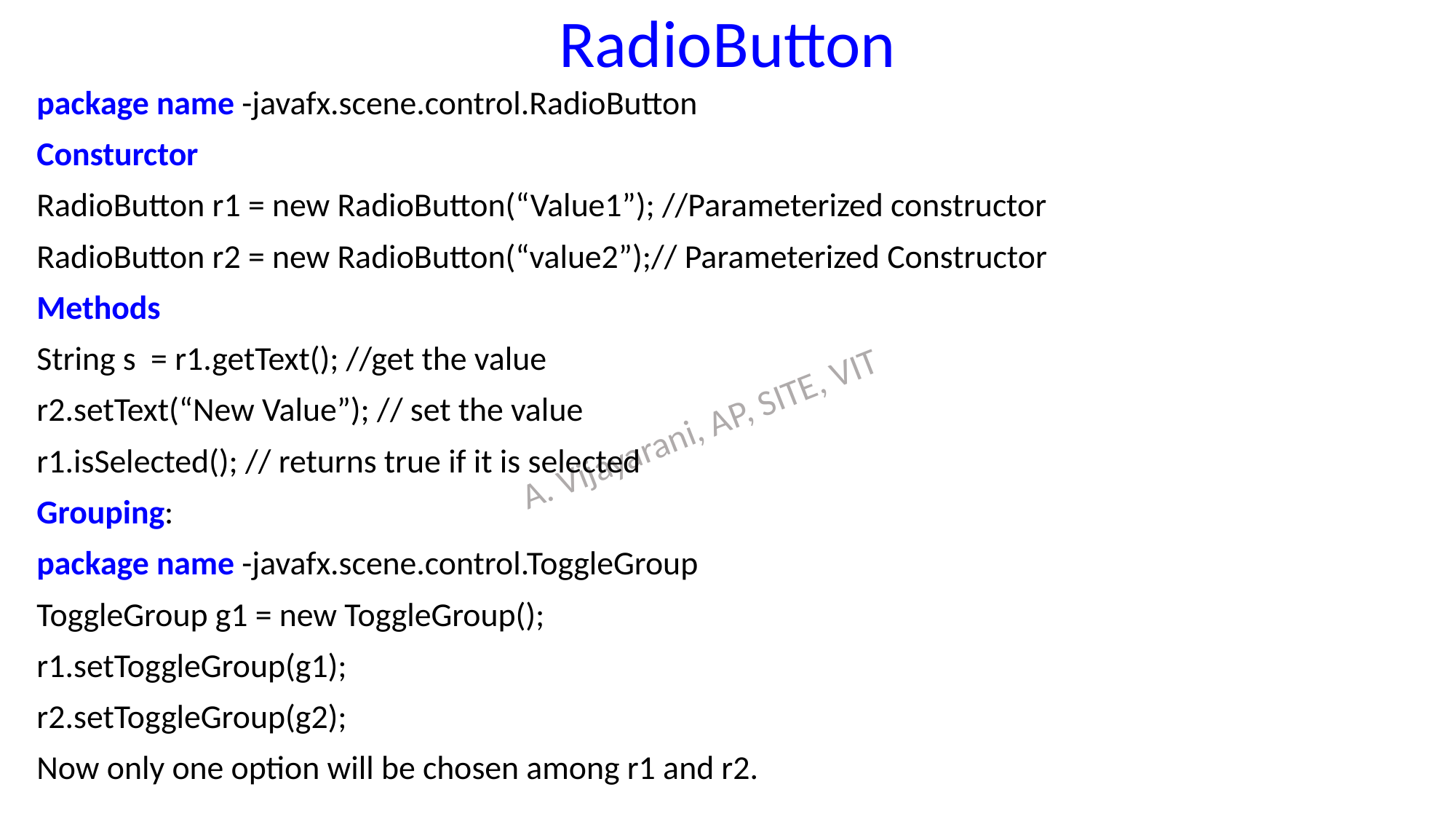

# RadioButton
package name -javafx.scene.control.RadioButton
Consturctor
RadioButton r1 = new RadioButton(“Value1”); //Parameterized constructor
RadioButton r2 = new RadioButton(“value2”);// Parameterized Constructor
Methods
String s  = r1.getText(); //get the value
r2.setText(“New Value”); // set the value
r1.isSelected(); // returns true if it is selected
Grouping:
package name -javafx.scene.control.ToggleGroup
ToggleGroup g1 = new ToggleGroup();
r1.setToggleGroup(g1);
r2.setToggleGroup(g2);
Now only one option will be chosen among r1 and r2.